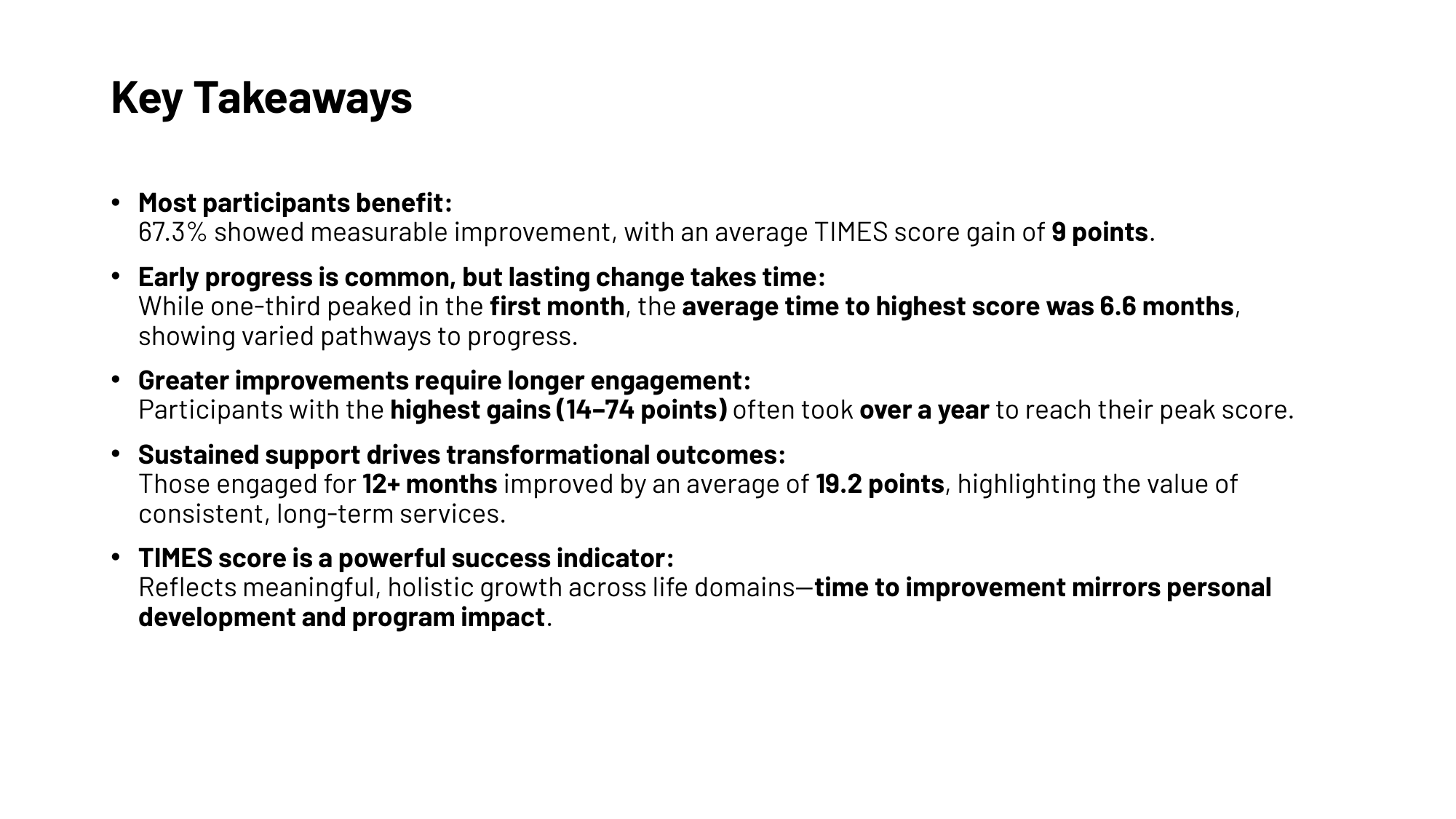

# Key Takeaways
Most participants benefit:
67.3% showed measurable improvement, with an average TIMES score gain of 9 points.
Early progress is common, but lasting change takes time:
While one-third peaked in the first month, the average time to highest score was 6.6 months, showing varied pathways to progress.
Greater improvements require longer engagement:
Participants with the highest gains (14–74 points) often took over a year to reach their peak score.
Sustained support drives transformational outcomes:
Those engaged for 12+ months improved by an average of 19.2 points, highlighting the value of consistent, long-term services.
TIMES score is a powerful success indicator:
Reflects meaningful, holistic growth across life domains—time to improvement mirrors personal development and program impact.